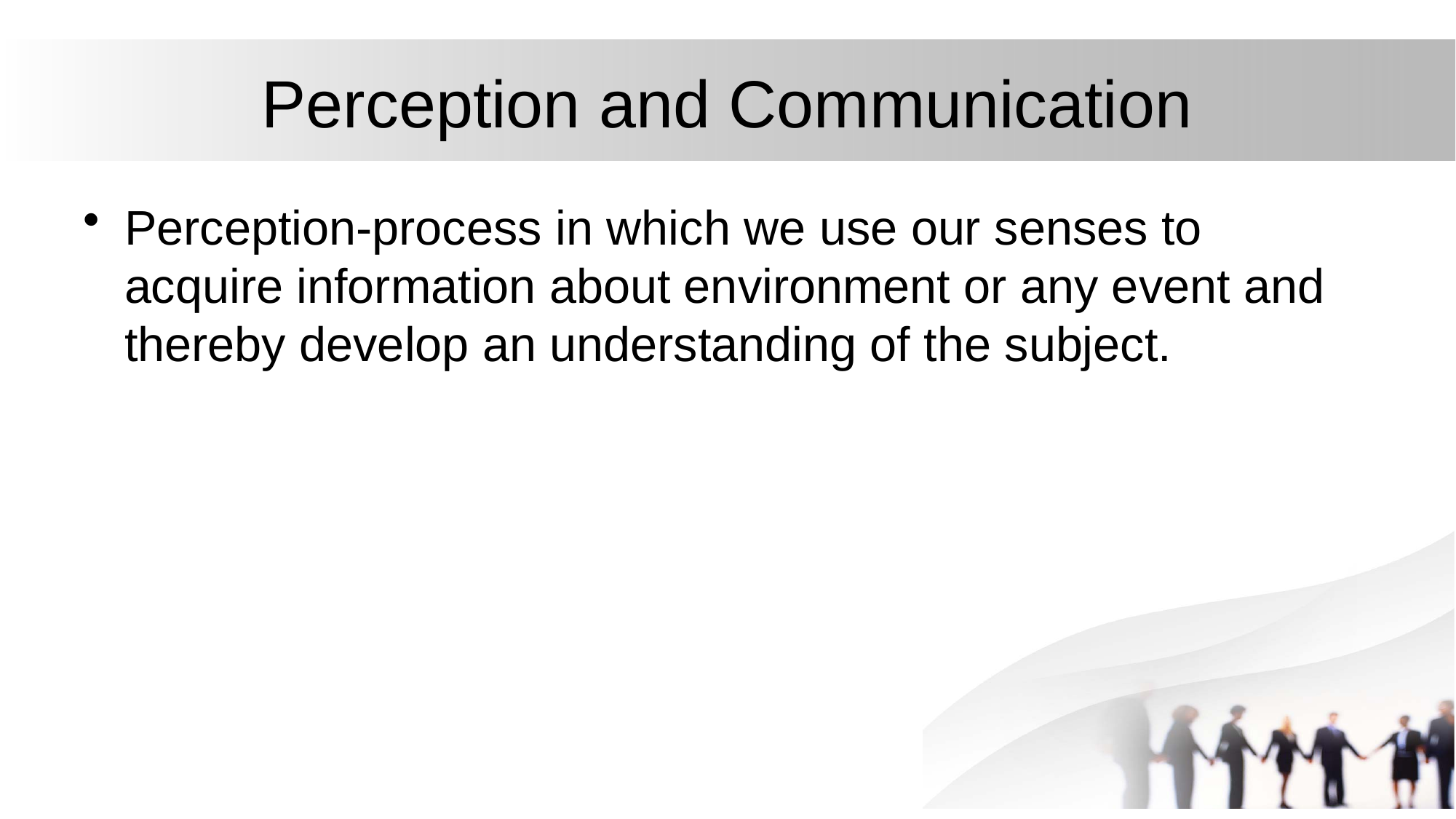

# Perception and Communication
Perception-process in which we use our senses to acquire information about environment or any event and thereby develop an understanding of the subject.